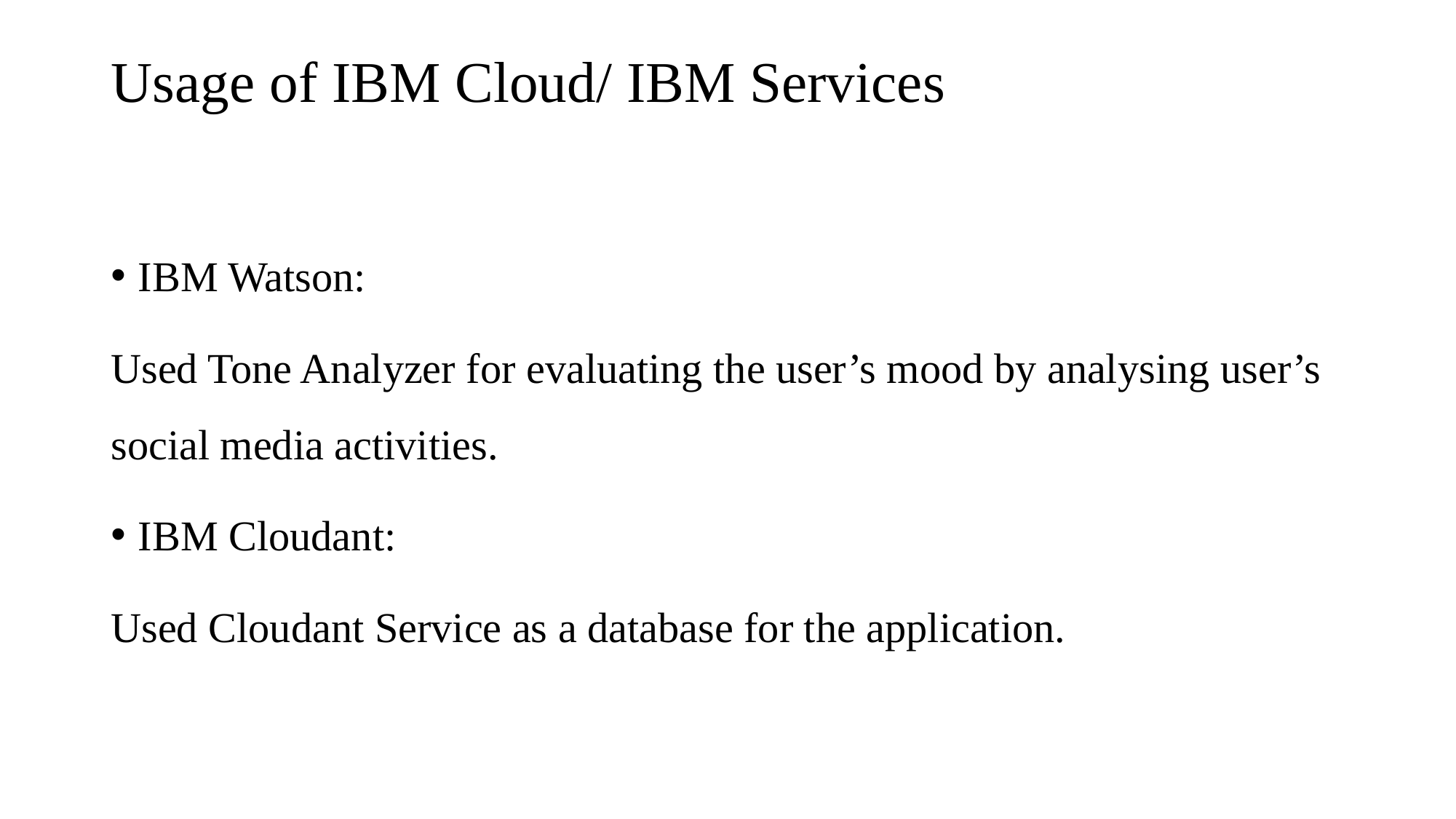

# Usage of IBM Cloud/ IBM Services
IBM Watson:
Used Tone Analyzer for evaluating the user’s mood by analysing user’s social media activities.
IBM Cloudant:
Used Cloudant Service as a database for the application.